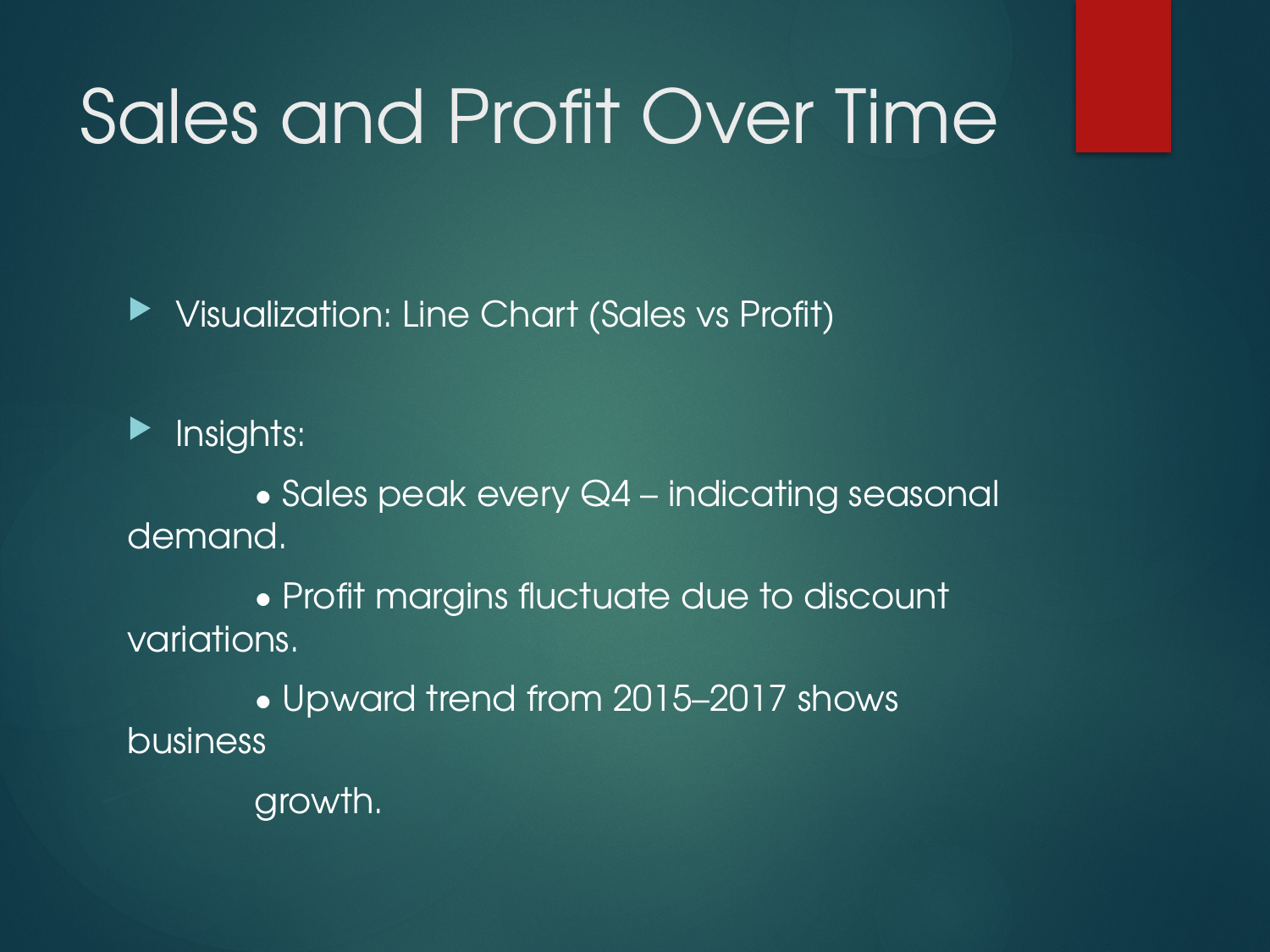

# Sales and Profit Over Time
Visualization: Line Chart (Sales vs Profit)

Insights:
	• Sales peak every Q4 – indicating seasonal 	demand.
	• Profit margins fluctuate due to discount 	variations.
	• Upward trend from 2015–2017 shows business
	growth.